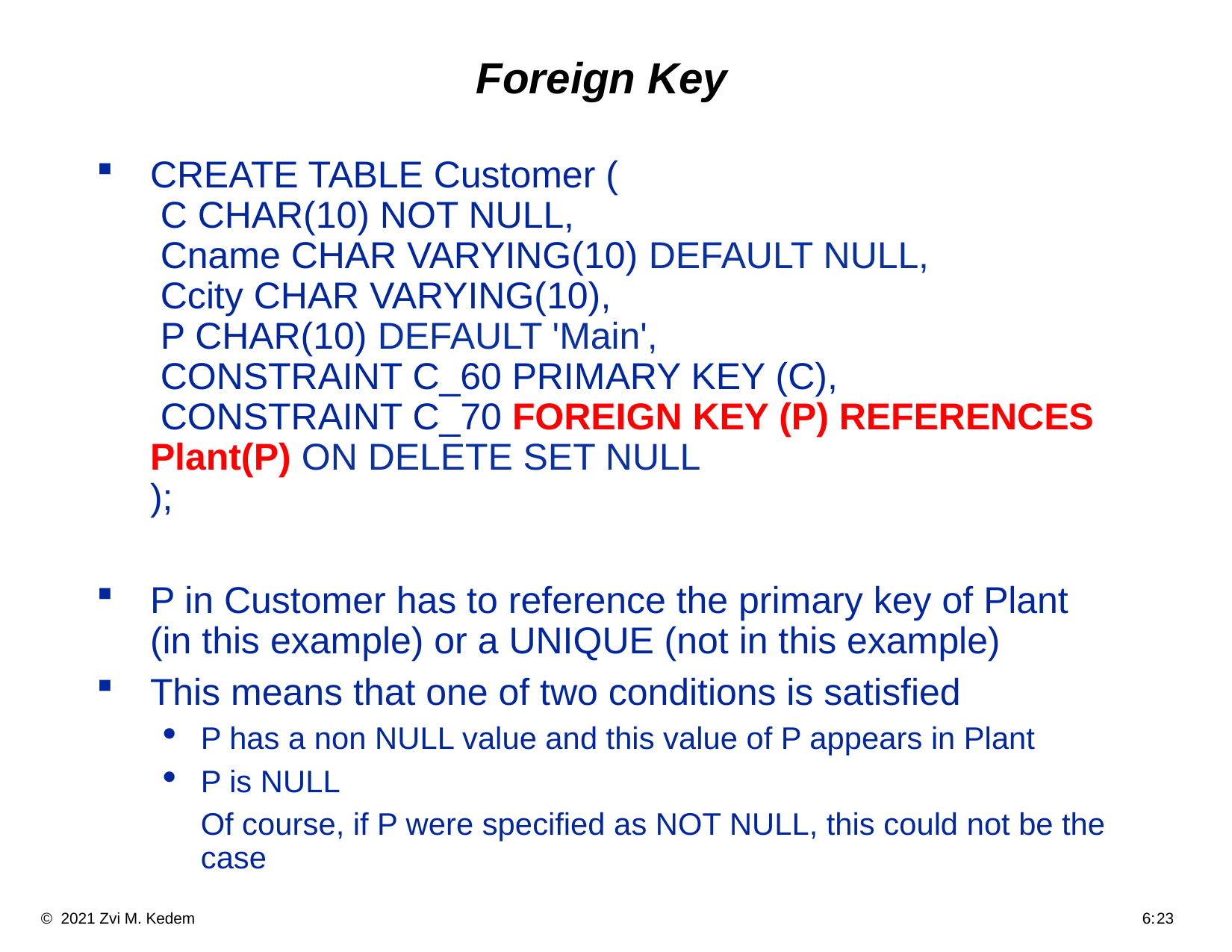

# Foreign Key
CREATE TABLE Customer (
 C CHAR(10) NOT NULL,
 Cname CHAR VARYING(10) DEFAULT NULL,
 Ccity CHAR VARYING(10),
 P CHAR(10) DEFAULT 'Main',
 CONSTRAINT C_60 PRIMARY KEY (C),
 CONSTRAINT C_70 FOREIGN KEY (P) REFERENCES Plant(P) ON DELETE SET NULL
);

P in Customer has to reference the primary key of Plant (in this example) or a UNIQUE (not in this example)
This means that one of two conditions is satisfied
P has a non NULL value and this value of P appears in Plant
P is NULL
	Of course, if P were specified as NOT NULL, this could not be the case